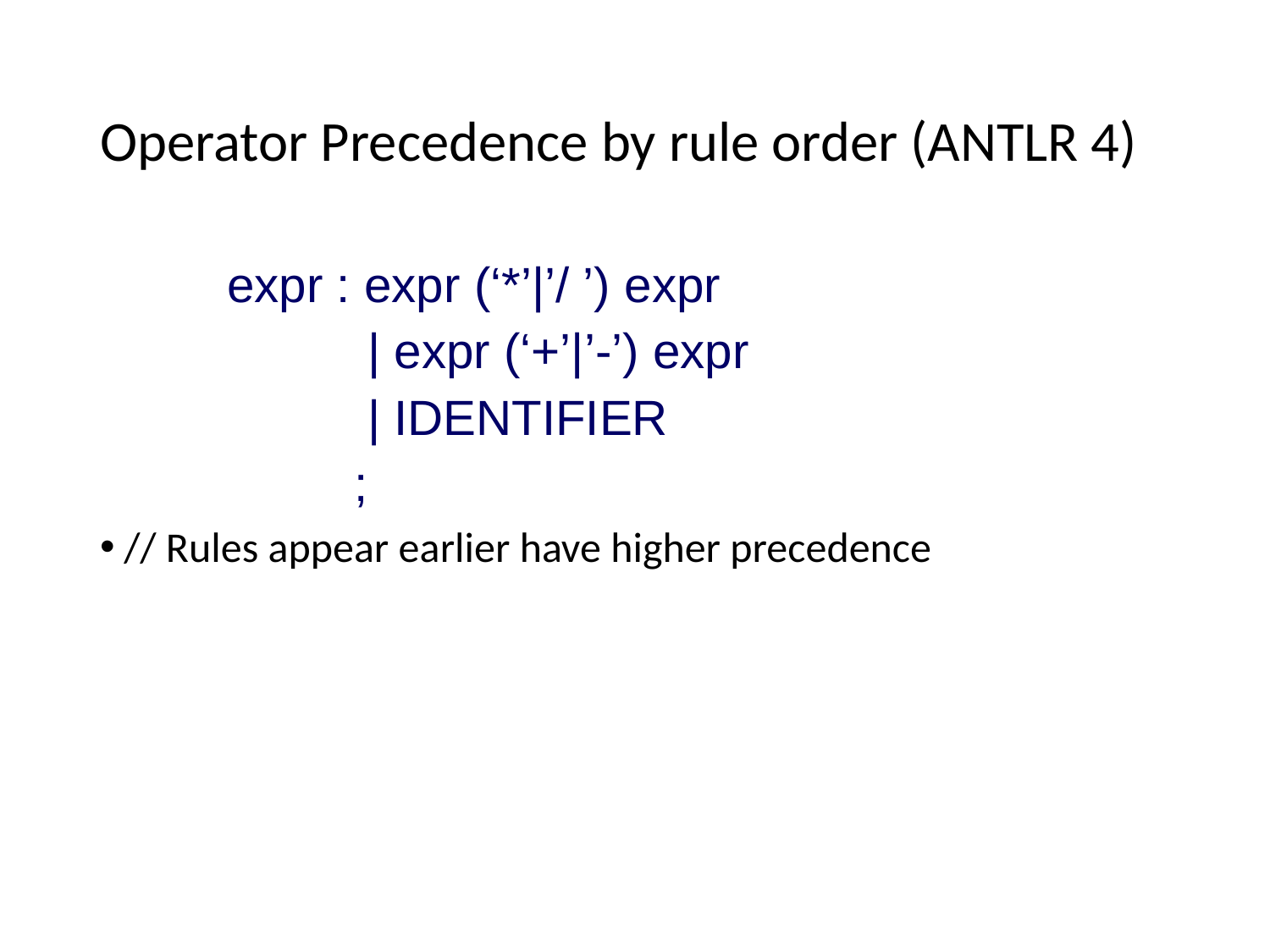

# Operator Precedence by rule order (ANTLR 4)
	expr : expr (‘*’|’/ ’) expr
    		 | expr (‘+’|’-’) expr
   		 | IDENTIFIER
		;
// Rules appear earlier have higher precedence